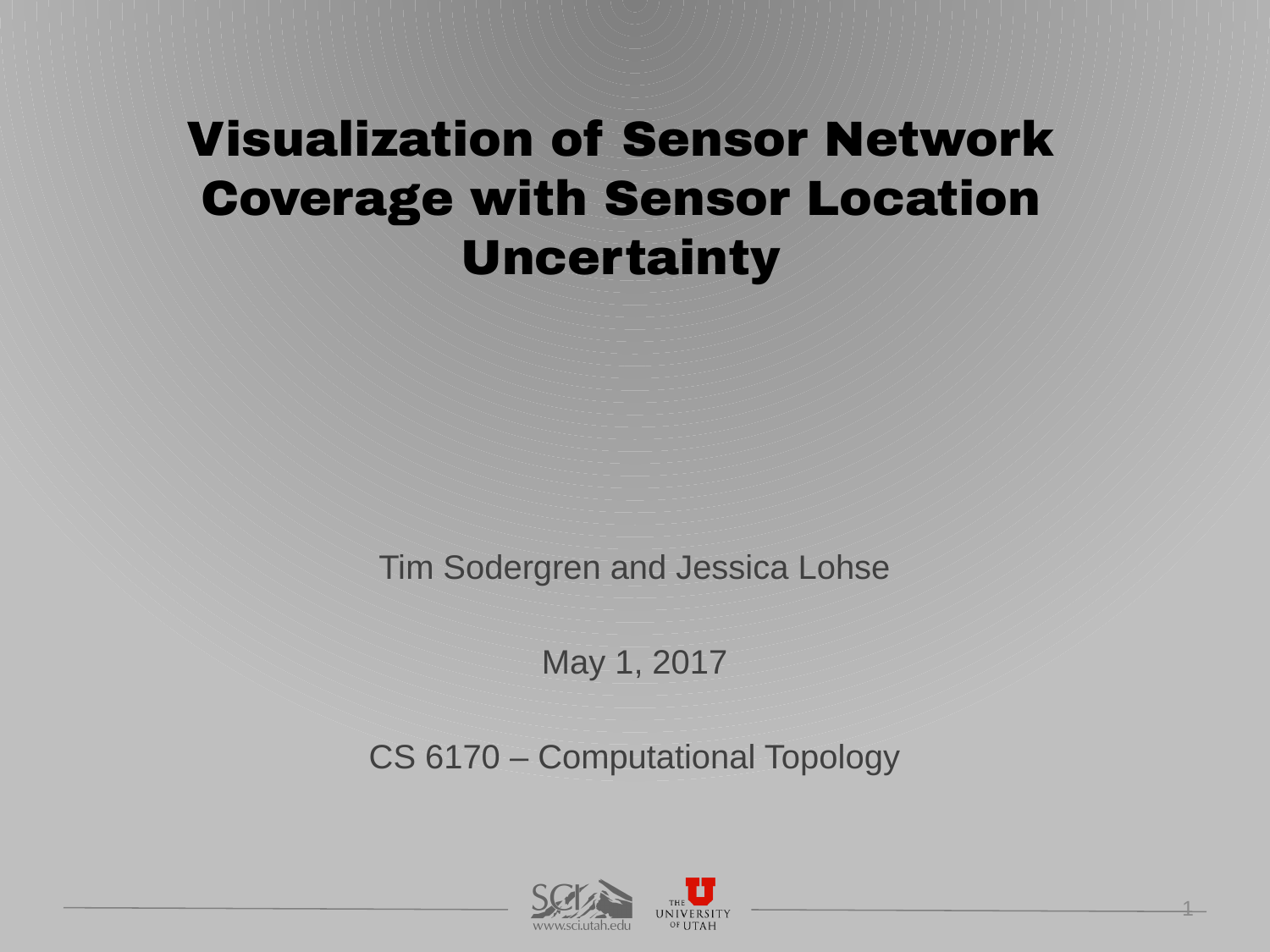

# Visualization of Sensor Network Coverage with Sensor Location Uncertainty
Tim Sodergren and Jessica Lohse

May 1, 2017

CS 6170 – Computational Topology
1